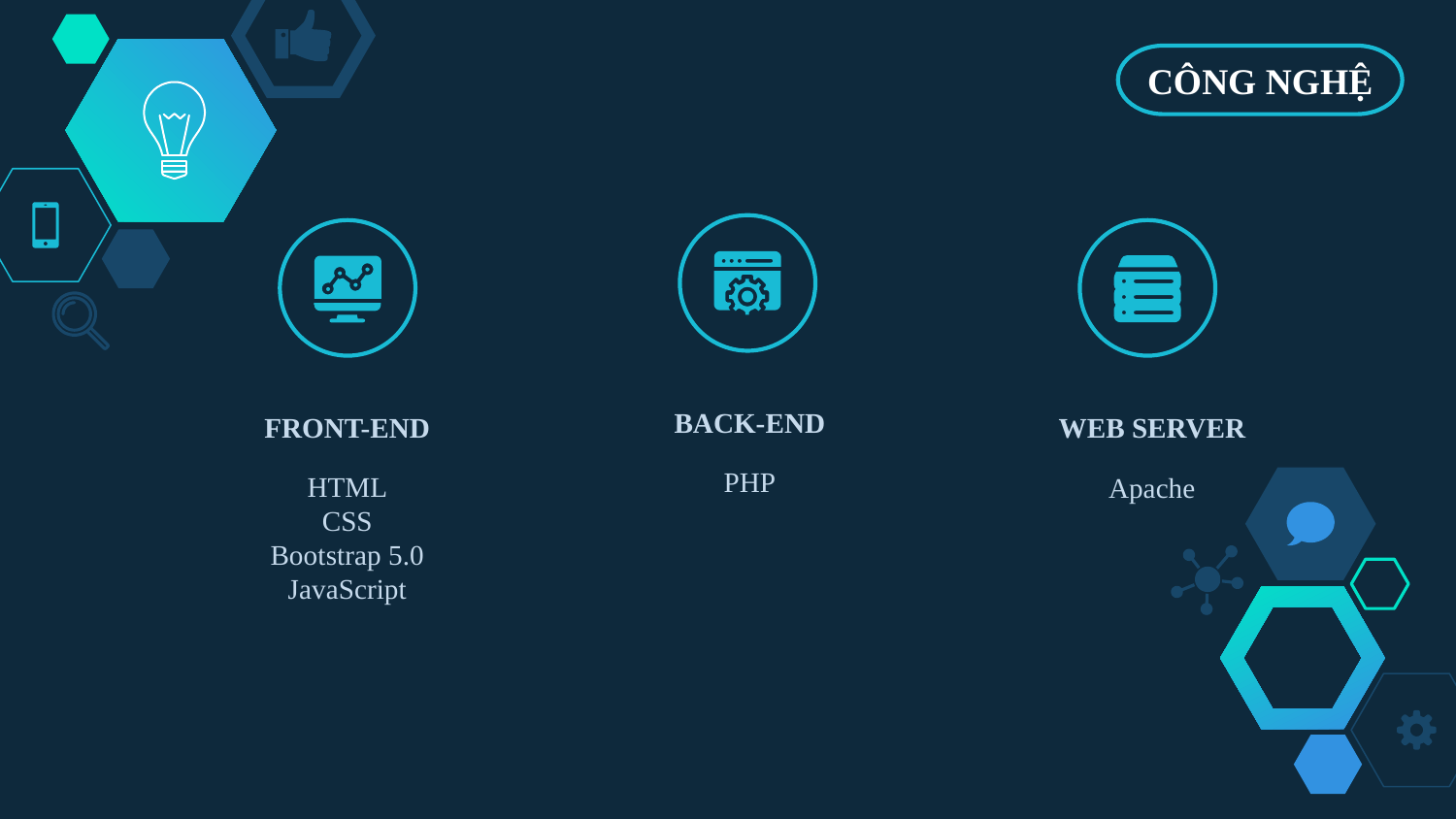

CÔNG NGHỆ

BACK-END
FRONT-END
WEB SERVER
PHP
HTML
CSS
Bootstrap 5.0
JavaScript
Apache